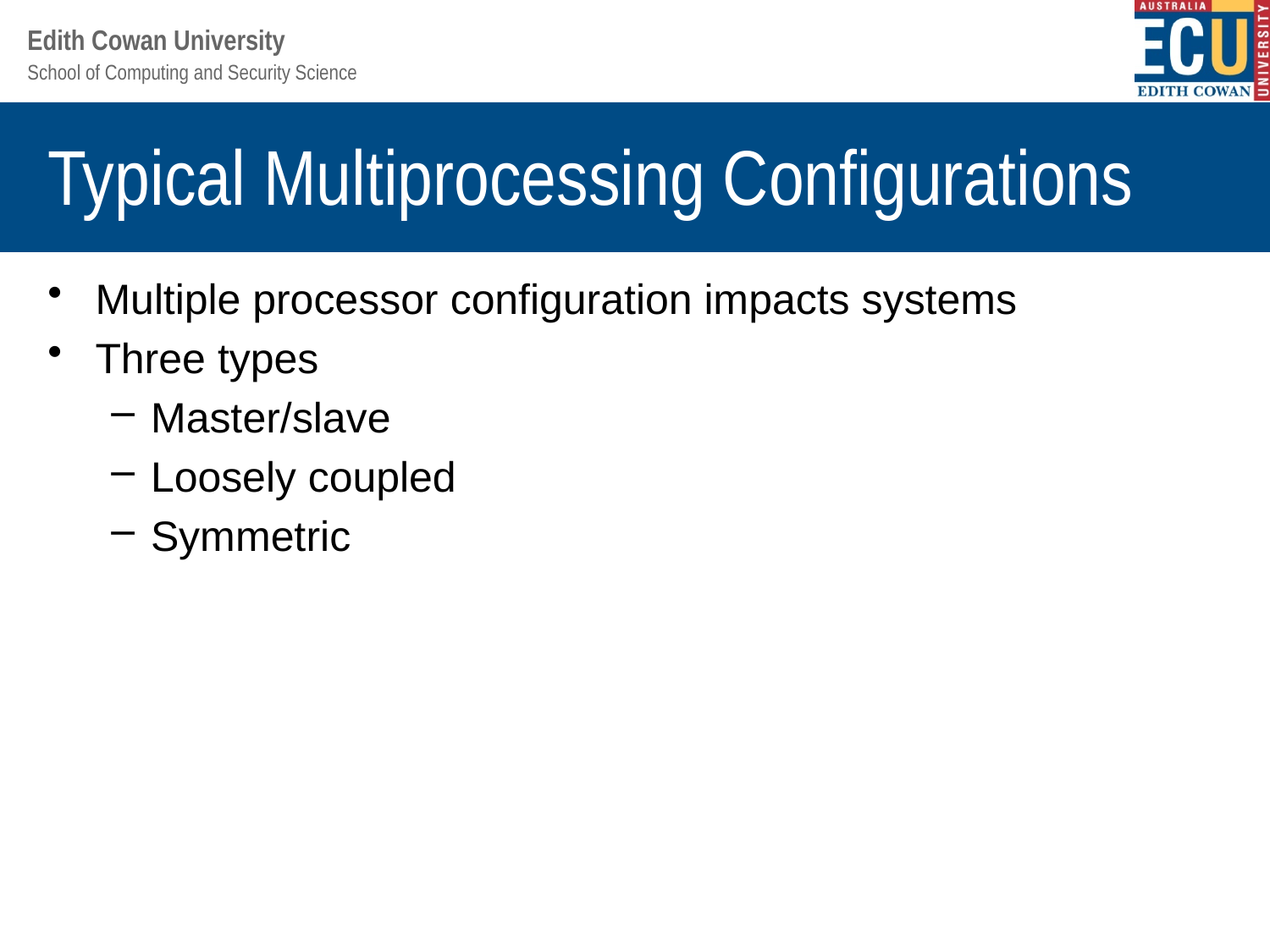

# Typical Multiprocessing Configurations
Multiple processor configuration impacts systems
Three types
Master/slave
Loosely coupled
Symmetric